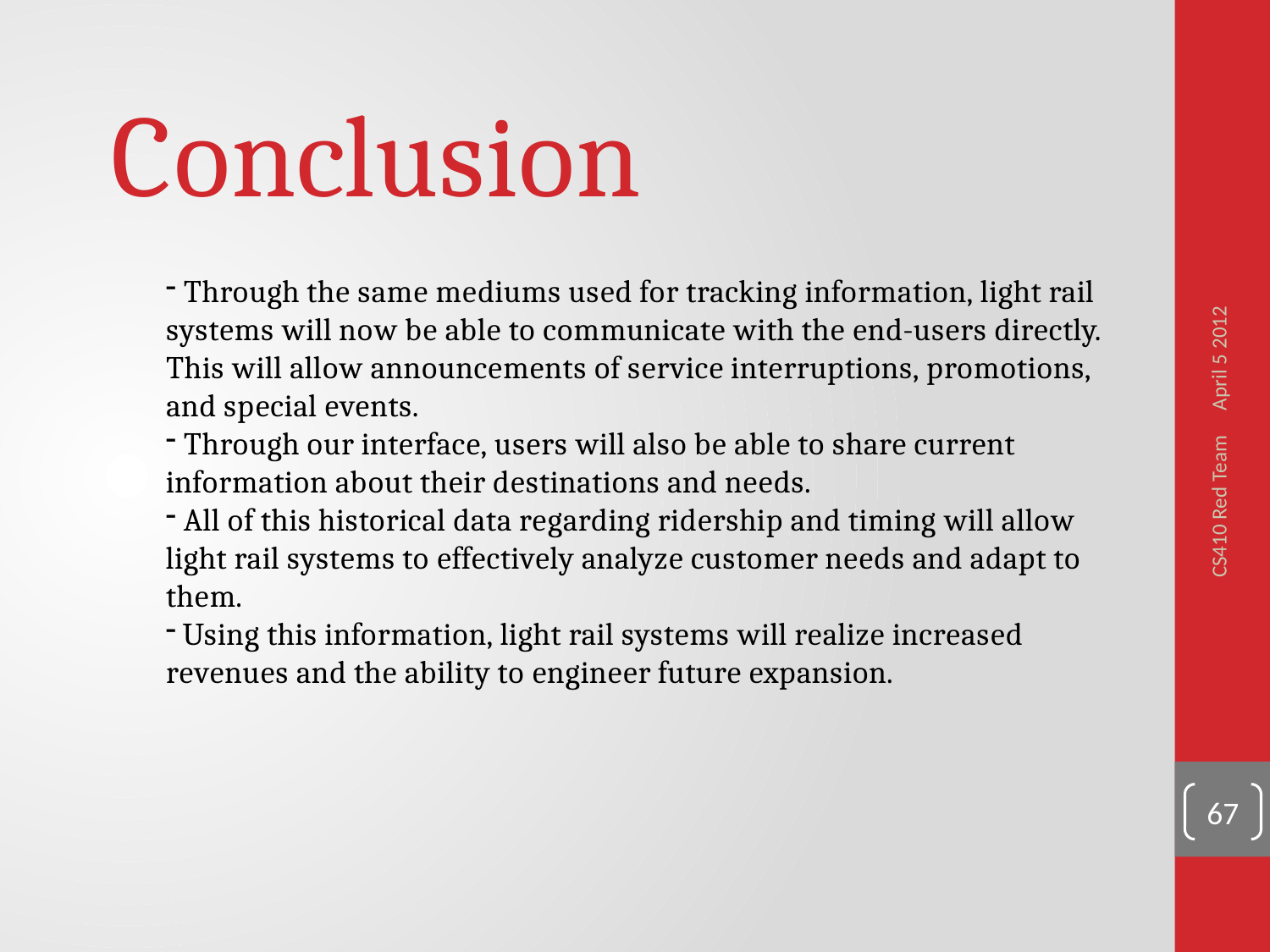

# Conclusion
April 5 2012
 Through the same mediums used for tracking information, light rail systems will now be able to communicate with the end-users directly. This will allow announcements of service interruptions, promotions, and special events.
 Through our interface, users will also be able to share current information about their destinations and needs.
 All of this historical data regarding ridership and timing will allow light rail systems to effectively analyze customer needs and adapt to them.
 Using this information, light rail systems will realize increased revenues and the ability to engineer future expansion.
CS410 Red Team
67